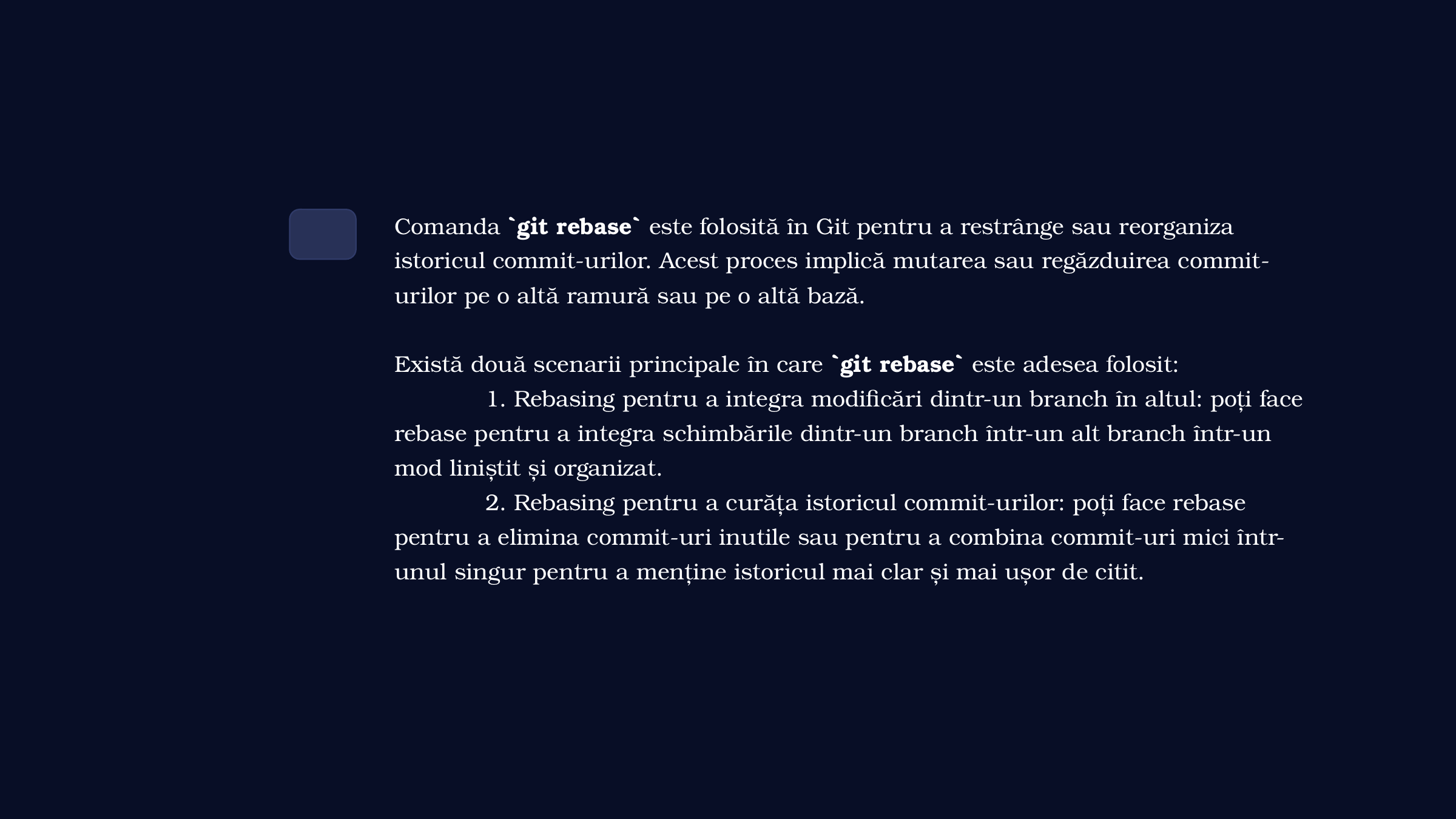

Comanda `git rebase` este folosită în Git pentru a restrânge sau reorganiza istoricul commit-urilor. Acest proces implică mutarea sau regăzduirea commit-urilor pe o altă ramură sau pe o altă bază.

Există două scenarii principale în care `git rebase` este adesea folosit:
	1. Rebasing pentru a integra modificări dintr-un branch în altul: poți face rebase pentru a integra schimbările dintr-un branch într-un alt branch într-un mod liniștit și organizat.
	2. Rebasing pentru a curăța istoricul commit-urilor: poți face rebase pentru a elimina commit-uri inutile sau pentru a combina commit-uri mici într-unul singur pentru a menține istoricul mai clar și mai ușor de citit.